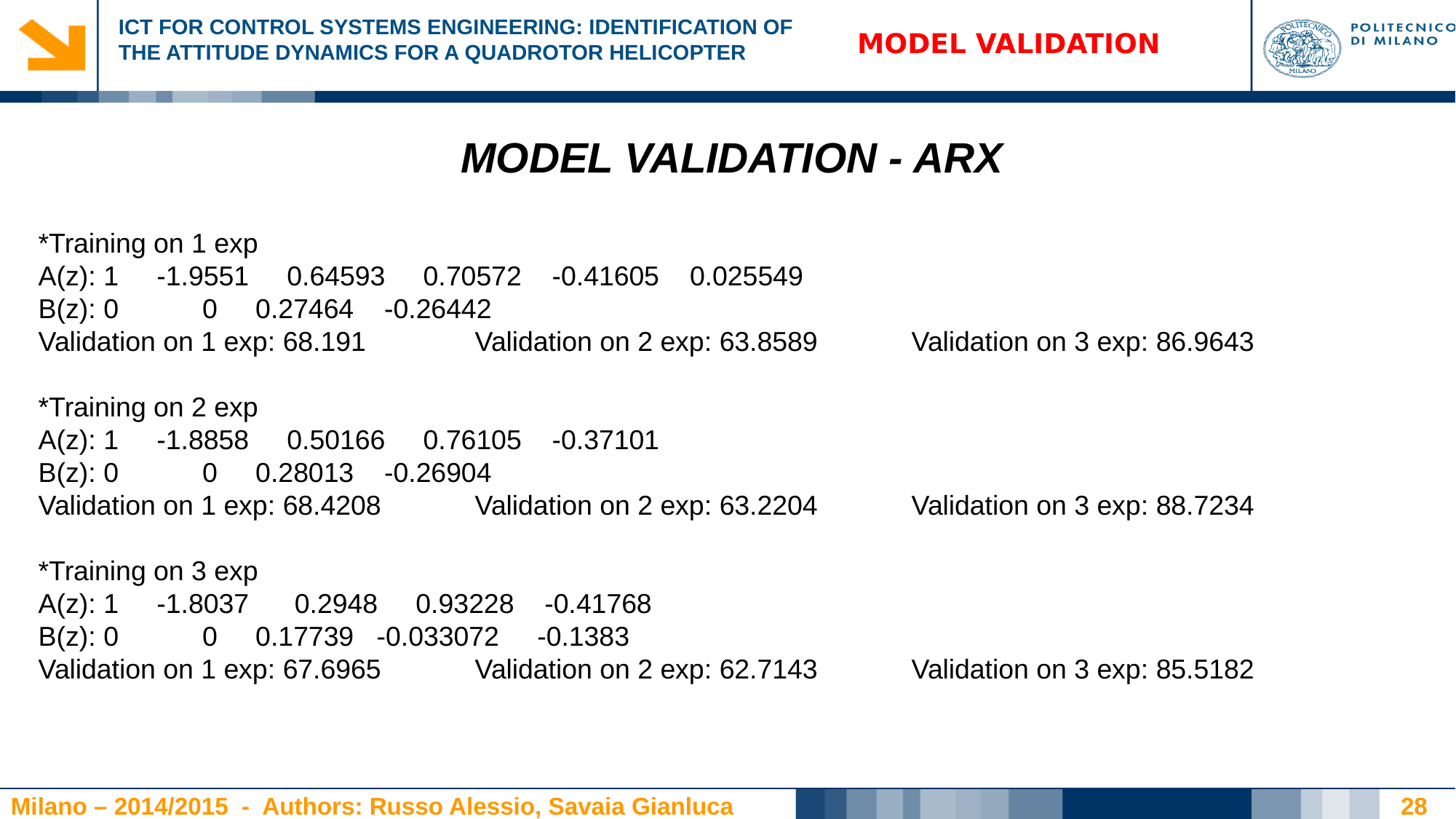

MODEL VALIDATION
MODEL VALIDATION - ARX

*Training on 1 exp
A(z): 1     -1.9551     0.64593     0.70572    -0.41605    0.025549
B(z): 0           0     0.27464    -0.26442
Validation on 1 exp: 68.191	Validation on 2 exp: 63.8589 	Validation on 3 exp: 86.9643

*Training on 2 exp
A(z): 1     -1.8858     0.50166     0.76105    -0.37101
B(z): 0           0     0.28013    -0.26904
Validation on 1 exp: 68.4208 	Validation on 2 exp: 63.2204 	Validation on 3 exp: 88.7234

*Training on 3 exp
A(z): 1     -1.8037      0.2948     0.93228    -0.41768
B(z): 0           0     0.17739   -0.033072     -0.1383
Validation on 1 exp: 67.6965 	Validation on 2 exp: 62.7143 	Validation on 3 exp: 85.5182

28